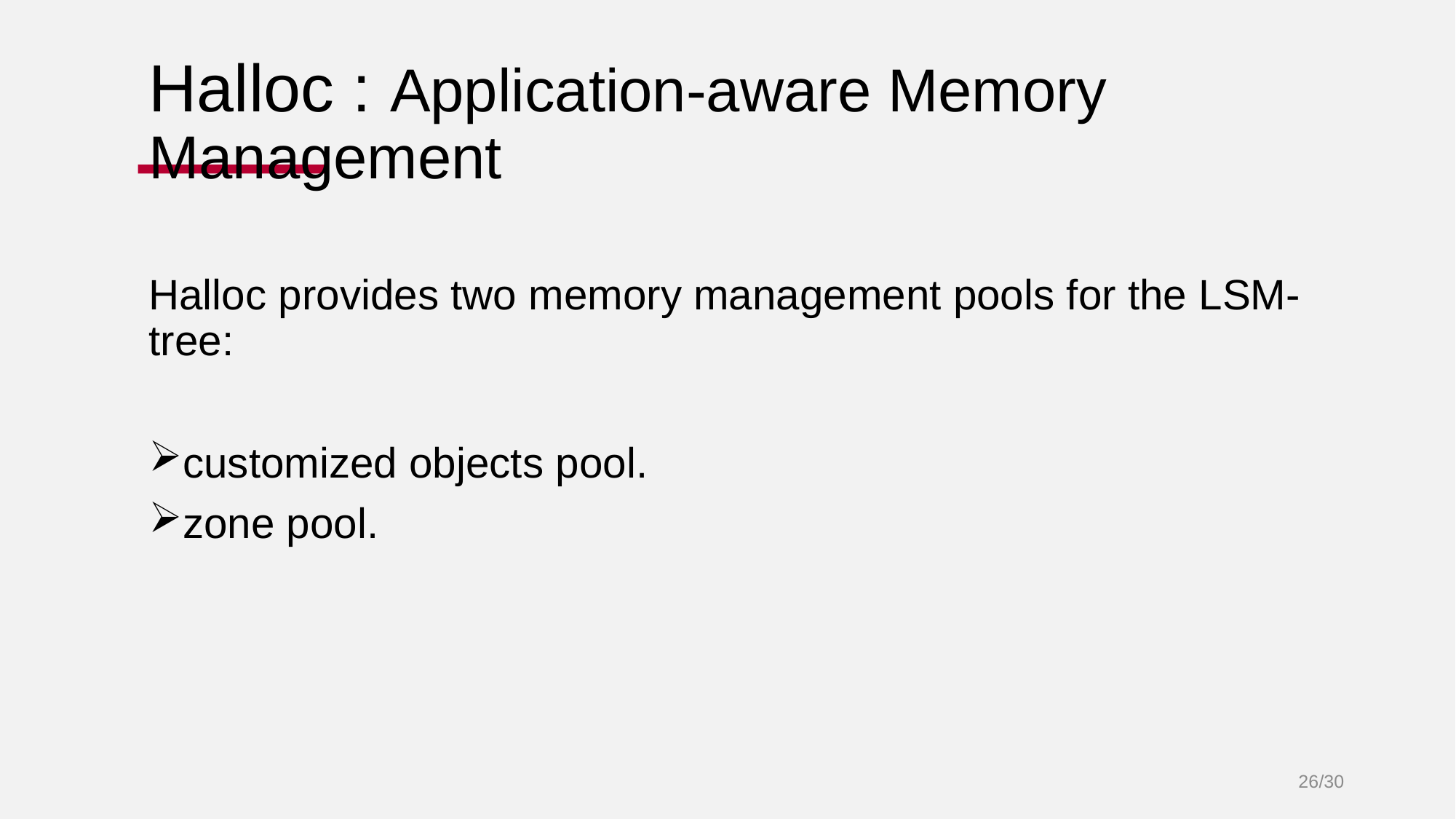

# Halloc : Application-aware Memory Management

Halloc provides two memory management pools for the LSM-tree:

customized objects pool.
zone pool.
26/30